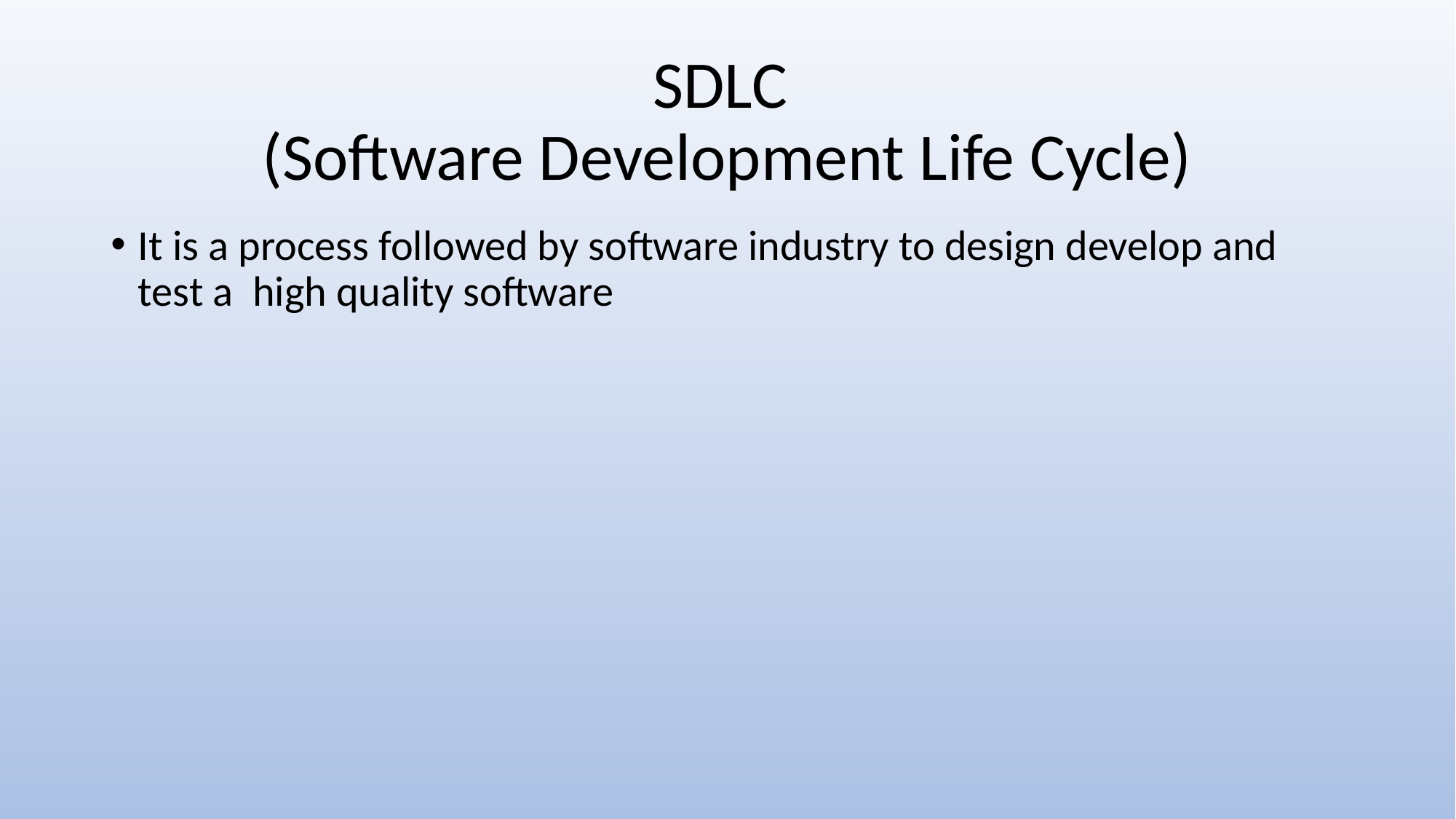

# SDLC (Software Development Life Cycle)
It is a process followed by software industry to design develop and test a  high quality software